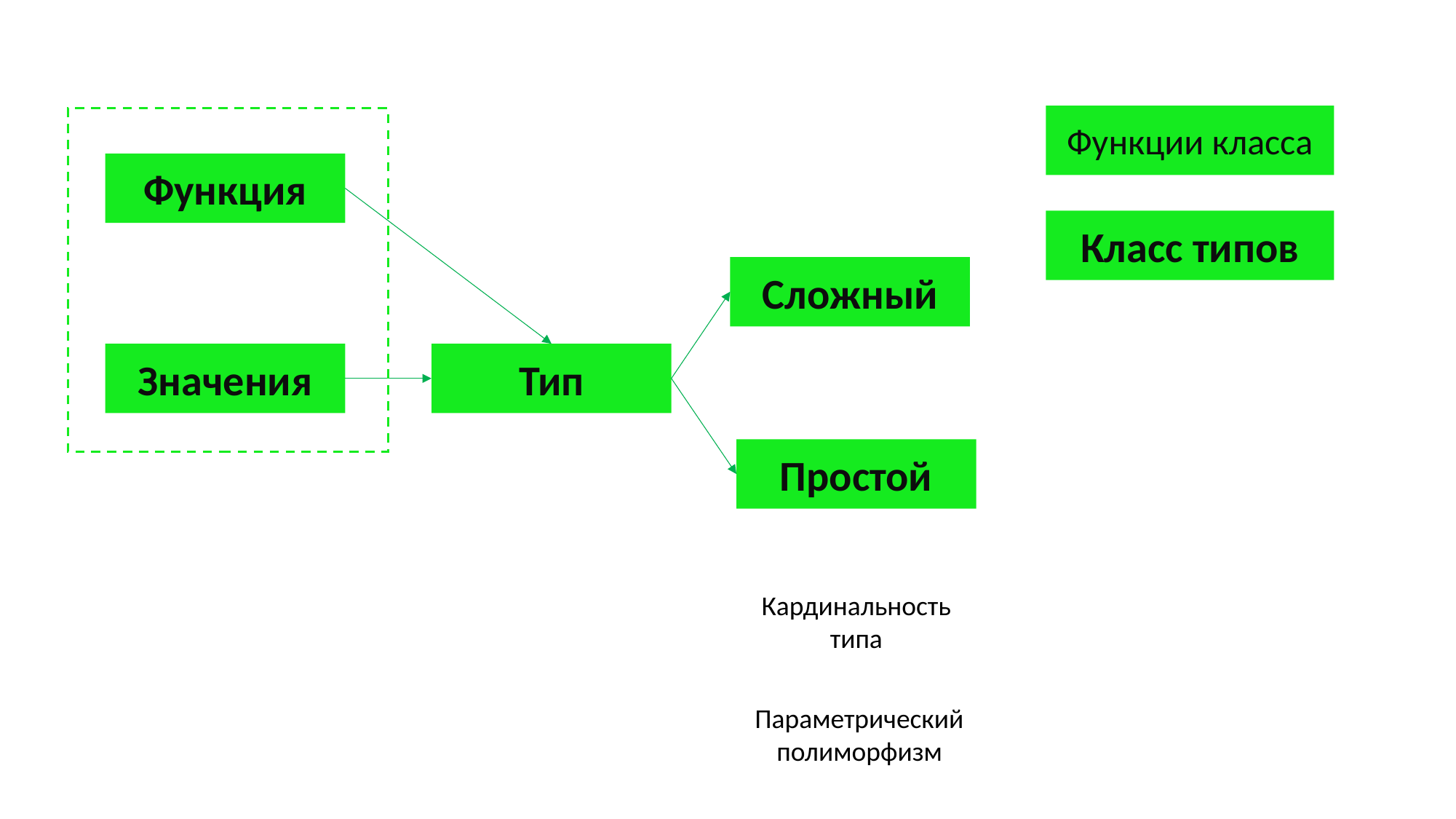

Функции класса

Функция
Класс типов
Сложный
Значения
Тип
Простой
Кардинальность типа
Параметрический полиморфизм